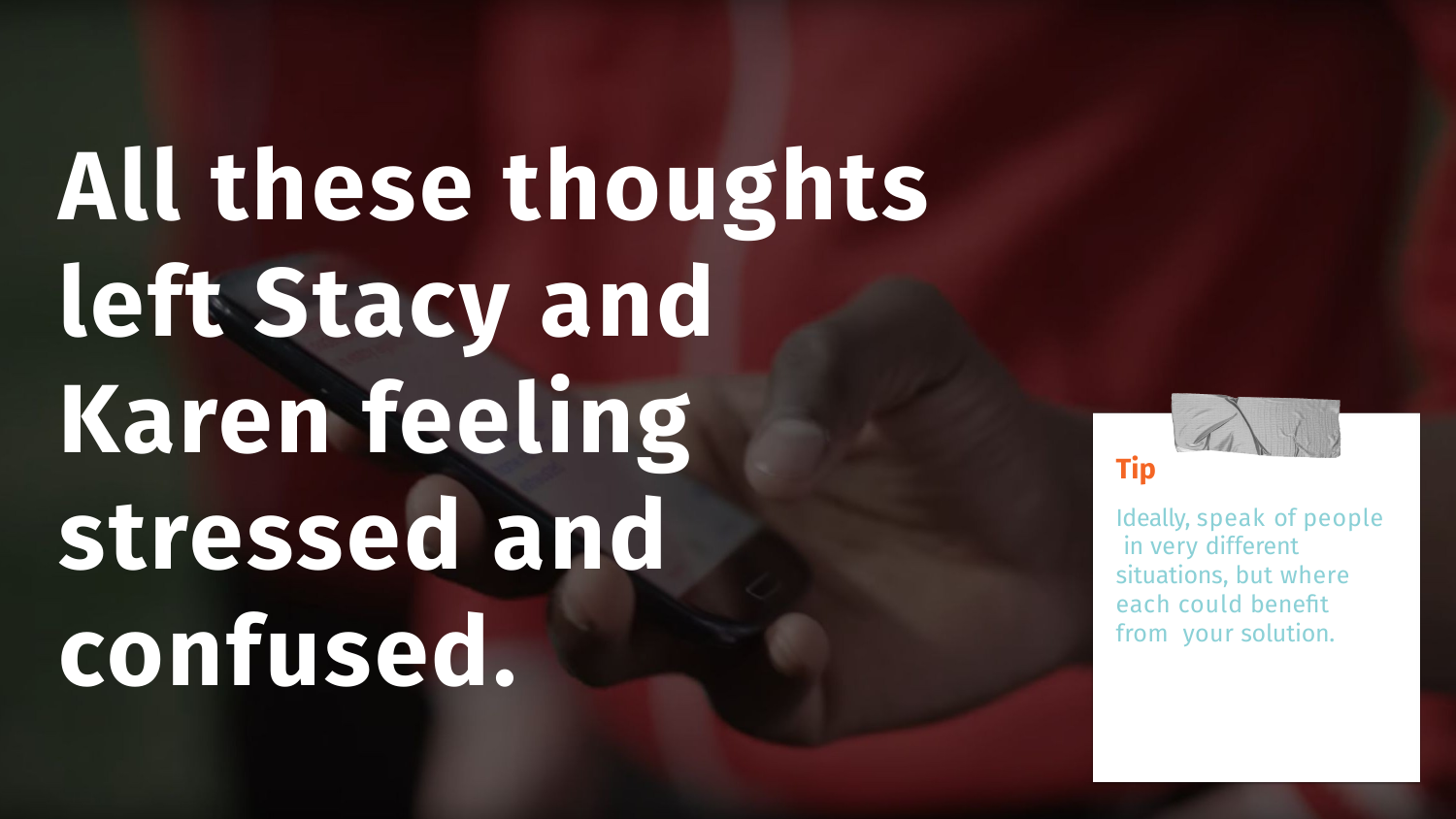

All these thoughts left Stacy and Karen feeling stressed and confused.

Tip
Ideally, speak of people  in very diﬀerent  situations, but where  each could beneﬁt from  your solution.